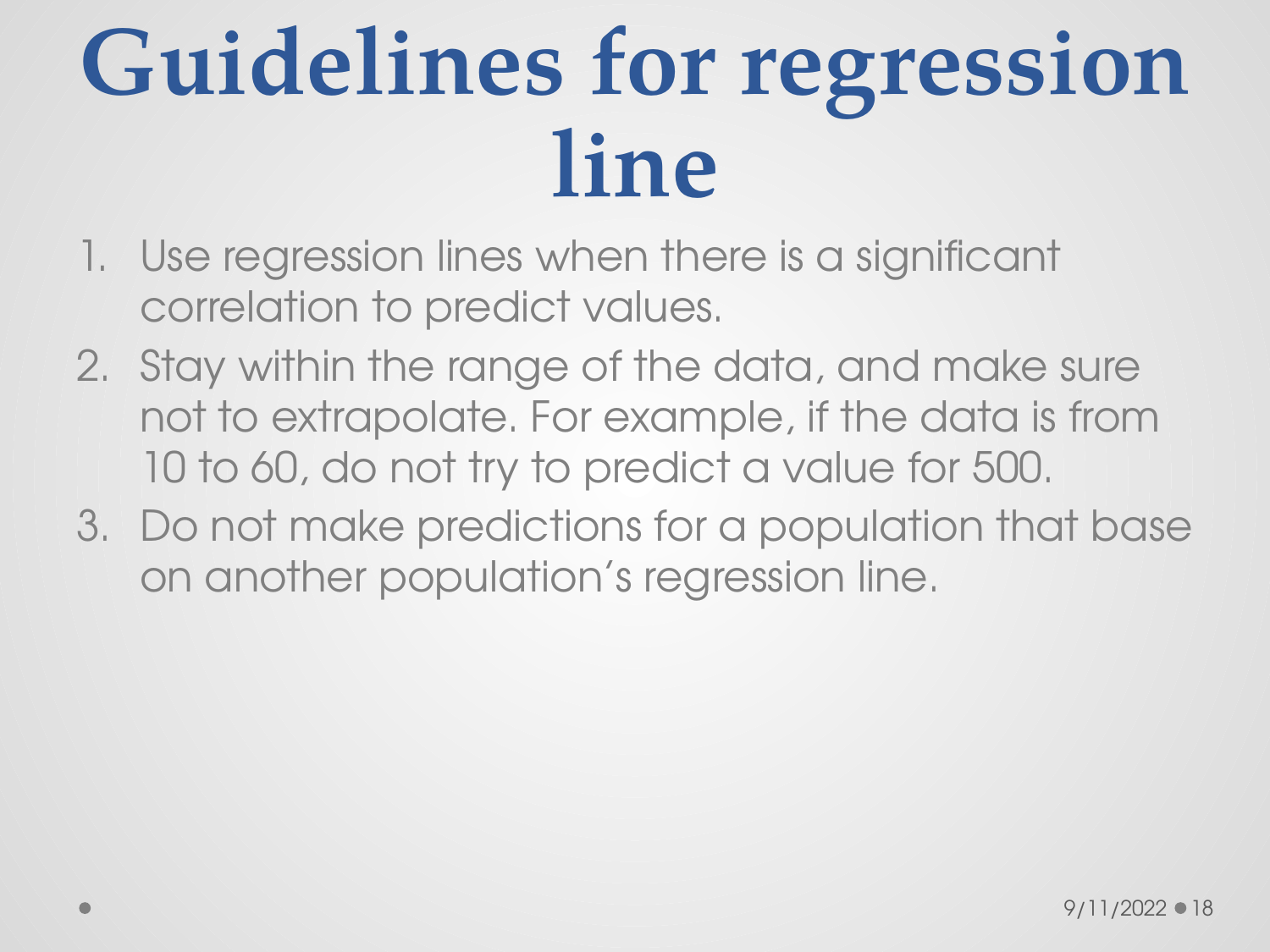

# Guidelines for regression line
Use regression lines when there is a significant correlation to predict values.
Stay within the range of the data, and make sure not to extrapolate. For example, if the data is from 10 to 60, do not try to predict a value for 500.
Do not make predictions for a population that base on another population’s regression line.
9/11/2022
18